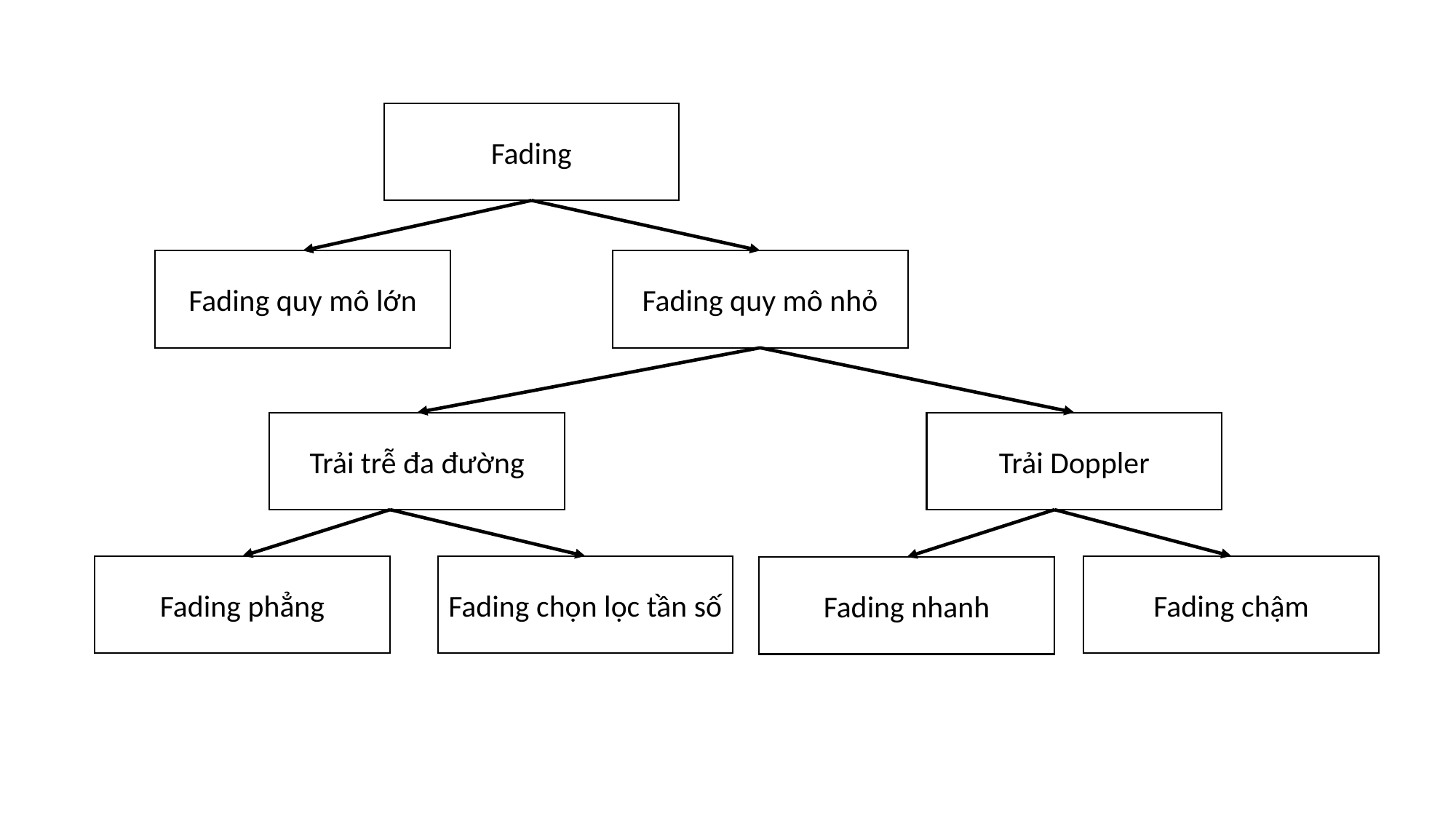

Fading
Fading quy mô lớn
Fading quy mô nhỏ
Trải Doppler
Trải trễ đa đường
Fading chậm
Fading phẳng
Fading chọn lọc tần số
Fading nhanh